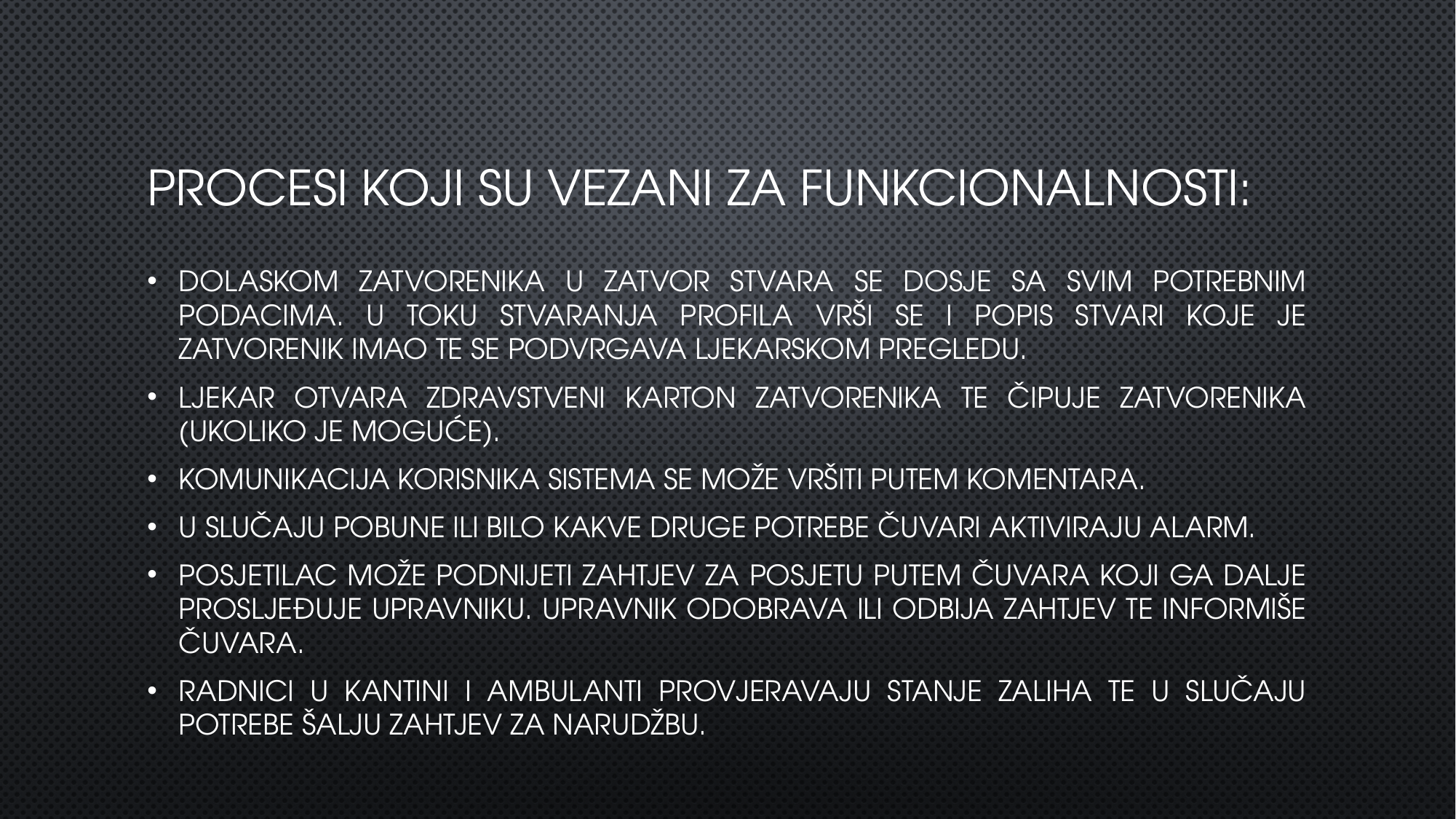

# Procesi koji su vezani za funkcionalnosti:
dolaskom zatvorenika u zatvor stvara se dosje sa svim potrebnim podacima. u toku stvaranja profila vrši se i popis stvari koje je zatvorenik imao te se podvrgava ljekarskom pregledu.
ljekar otvara zdravstveni karton zatvorenika te čipuje zatvorenika (ukoliko je moguće).
komunikacija korisnika sistema se može vršiti putem komentara.
u slučaju pobune ili bilo kakve druge potrebe čuvari aktiviraju alarm.
posjetilac može podnijeti zahtjev za posjetu putem čuvara koji ga dalje prosljeđuje upravniku. upravnik odobrava ili odbija zahtjev te informiše čuvara.
radnici u kantini i ambulanti provjeravaju stanje zaliha te u slučaju potrebe šalju zahtjev za narudžbu.